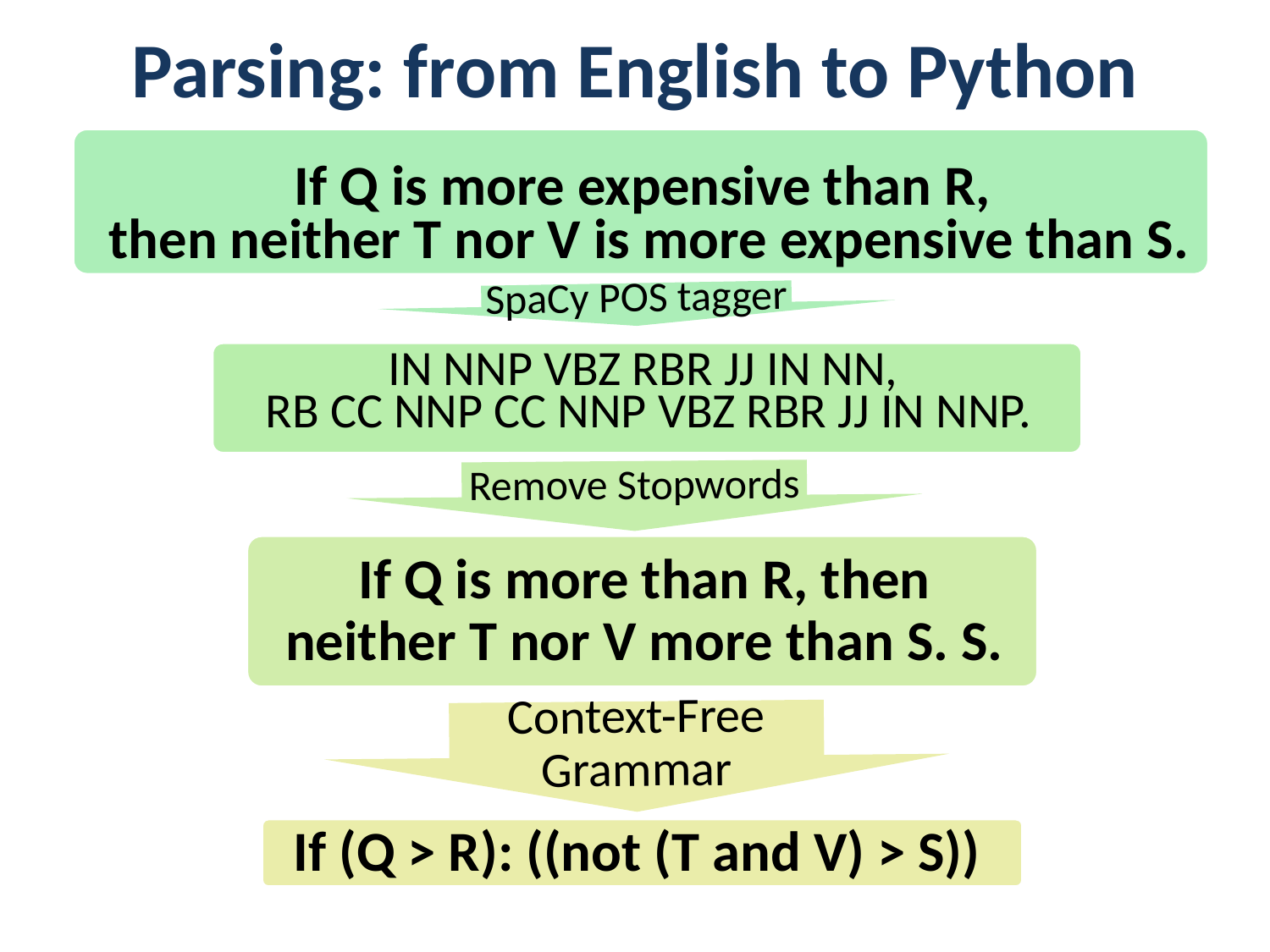

# Parsing: from English to Python

If Q is more expensive than R,
 then neither T nor V is more expensive than S.

SpaCy POS tagger
IN NNP VBZ RBR JJ IN NN,
RB CC NNP CC NNP VBZ RBR JJ IN NNP.
Remove Stopwords
If Q is more than R, then neither T nor V more than S. S.

Context-Free Grammar

If (Q > R): ((not (T and V) > S))